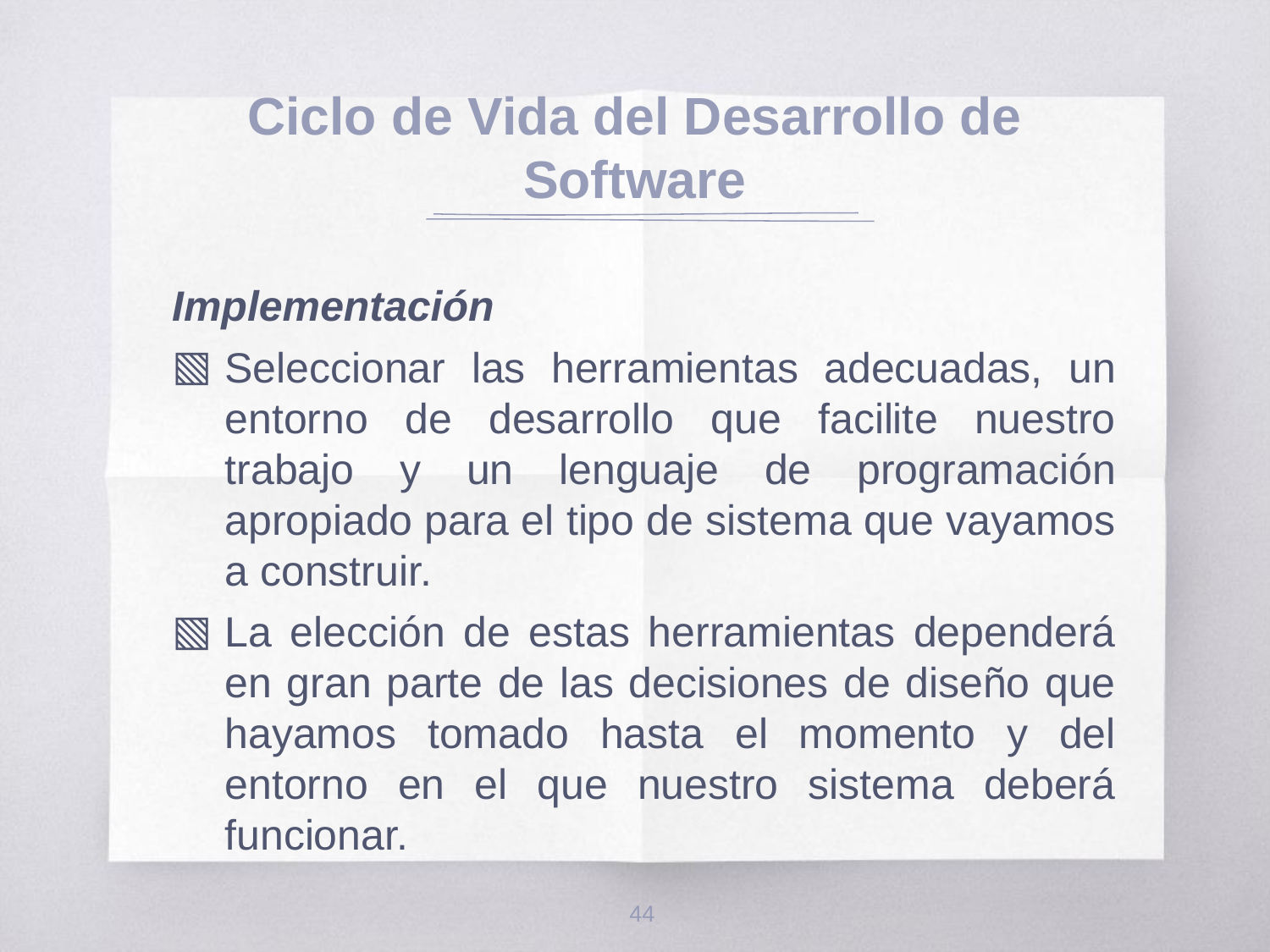

# Ciclo de Vida del Desarrollo de Software
Implementación
Seleccionar las herramientas adecuadas, un entorno de desarrollo que facilite nuestro trabajo y un lenguaje de programación apropiado para el tipo de sistema que vayamos a construir.
La elección de estas herramientas dependerá en gran parte de las decisiones de diseño que hayamos tomado hasta el momento y del entorno en el que nuestro sistema deberá funcionar.
44